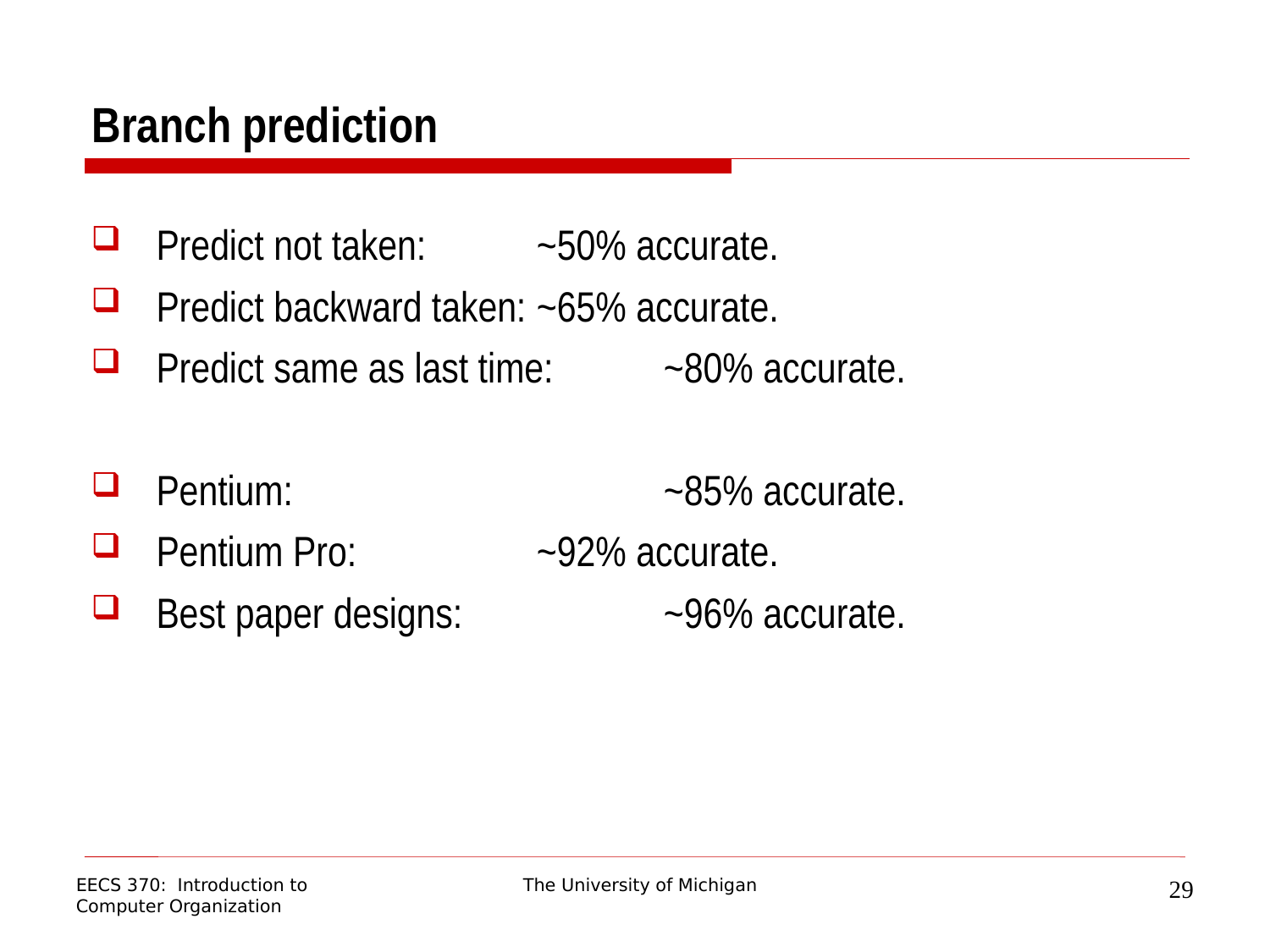

Branch prediction
Predict not taken:          	~50% accurate.
Predict backward taken:	~65% accurate.
Predict same as last time:	~80% accurate.

Pentium:			~85% accurate.
Pentium Pro:		~92% accurate.
Best paper designs:		~96% accurate.
29